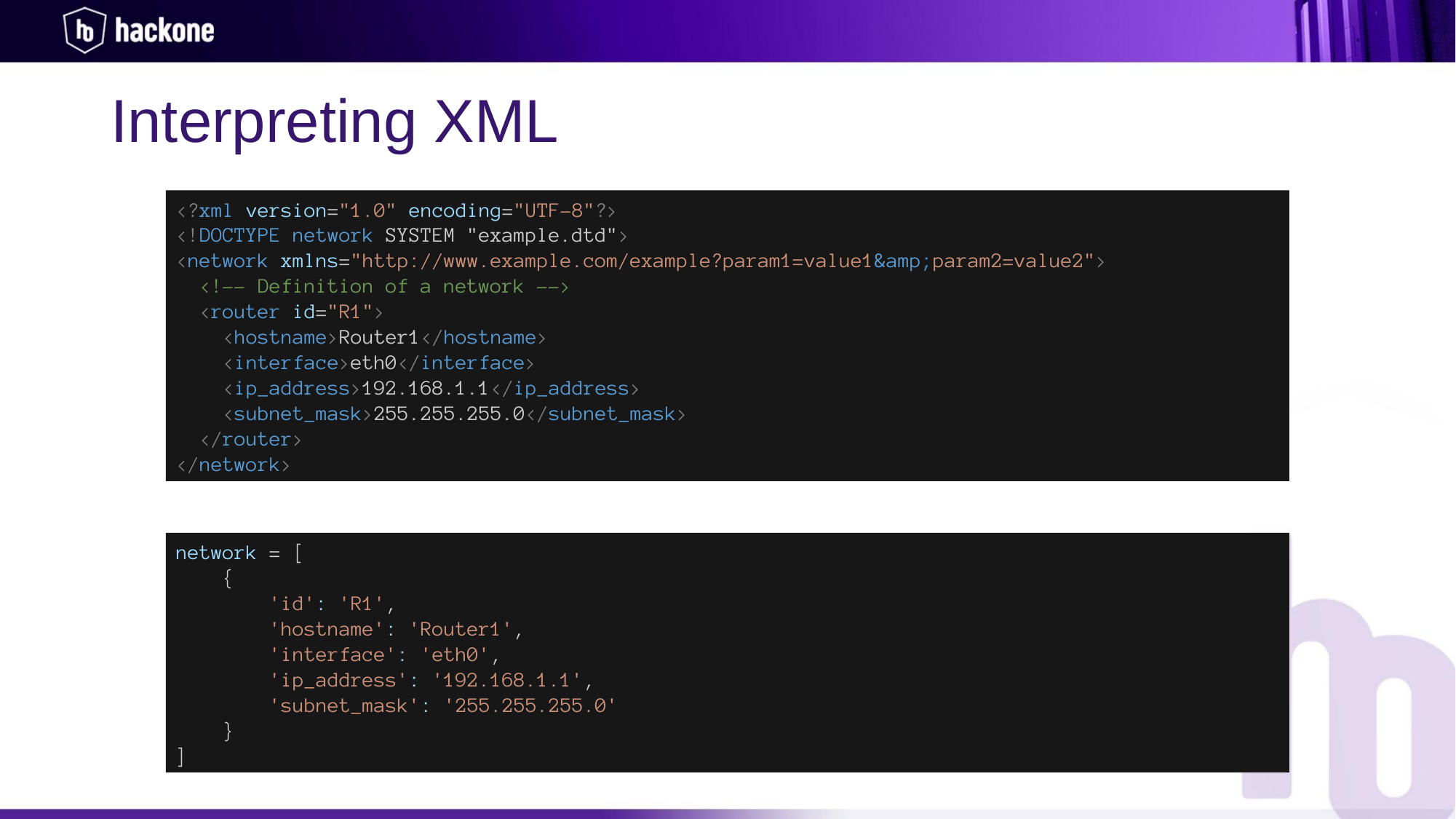

# Interpreting XML
<?xml version="1.0" encoding="UTF-8"?>
<!DOCTYPE network SYSTEM "example.dtd">
<network xmlns="http://www.example.com/example?param1=value1&amp;param2=value2">
  <!-- Definition of a network -->
  <router id="R1">
    <hostname>Router1</hostname>
    <interface>eth0</interface>
    <ip_address>192.168.1.1</ip_address>
    <subnet_mask>255.255.255.0</subnet_mask>
  </router>
</network>
network = [
    {
        'id': 'R1',
        'hostname': 'Router1',
        'interface': 'eth0',
        'ip_address': '192.168.1.1',
        'subnet_mask': '255.255.255.0'
    }
]